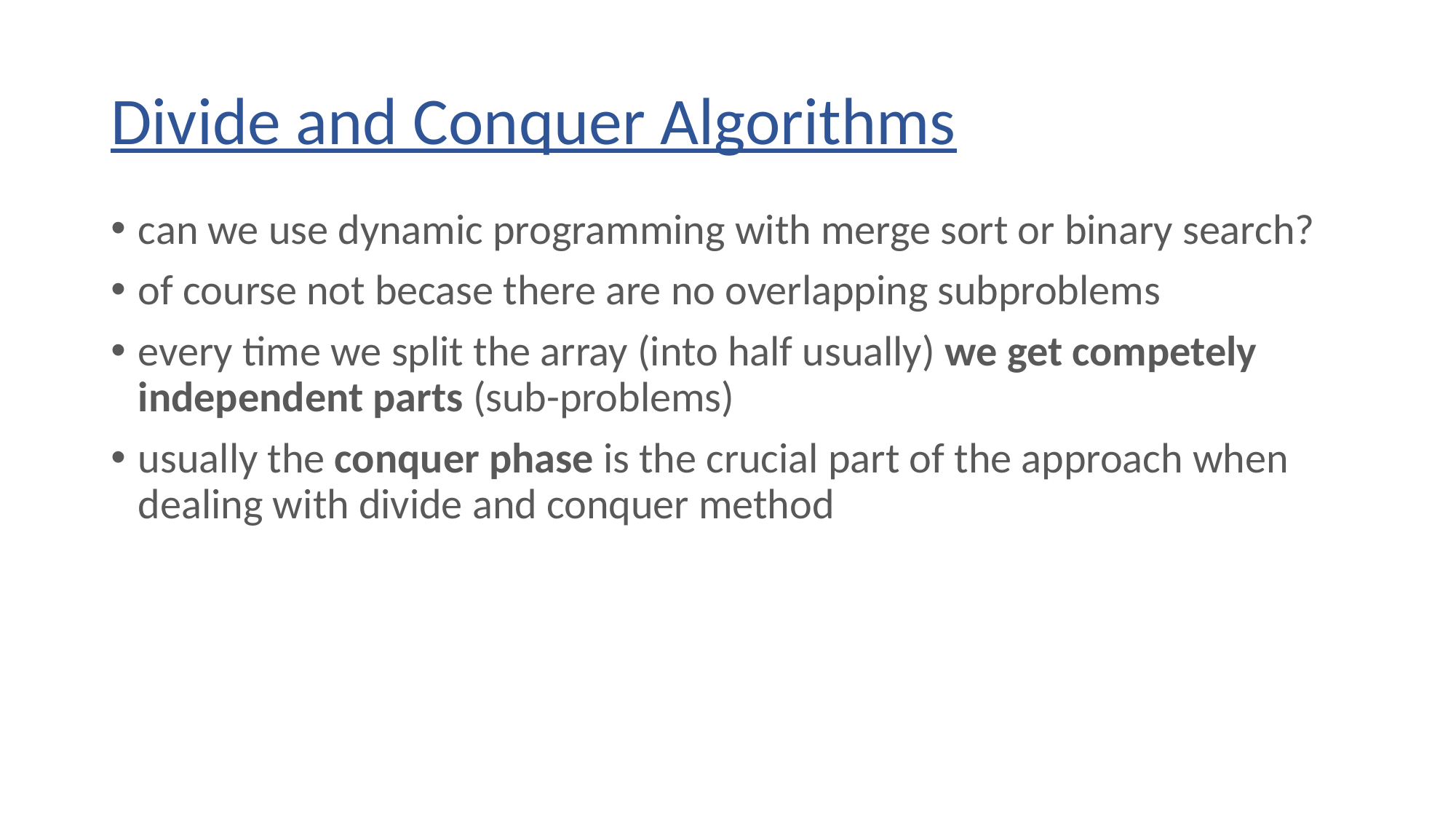

# Divide and Conquer Algorithms
can we use dynamic programming with merge sort or binary search?
of course not becase there are no overlapping subproblems
every time we split the array (into half usually) we get competely independent parts (sub-problems)
usually the conquer phase is the crucial part of the approach when dealing with divide and conquer method